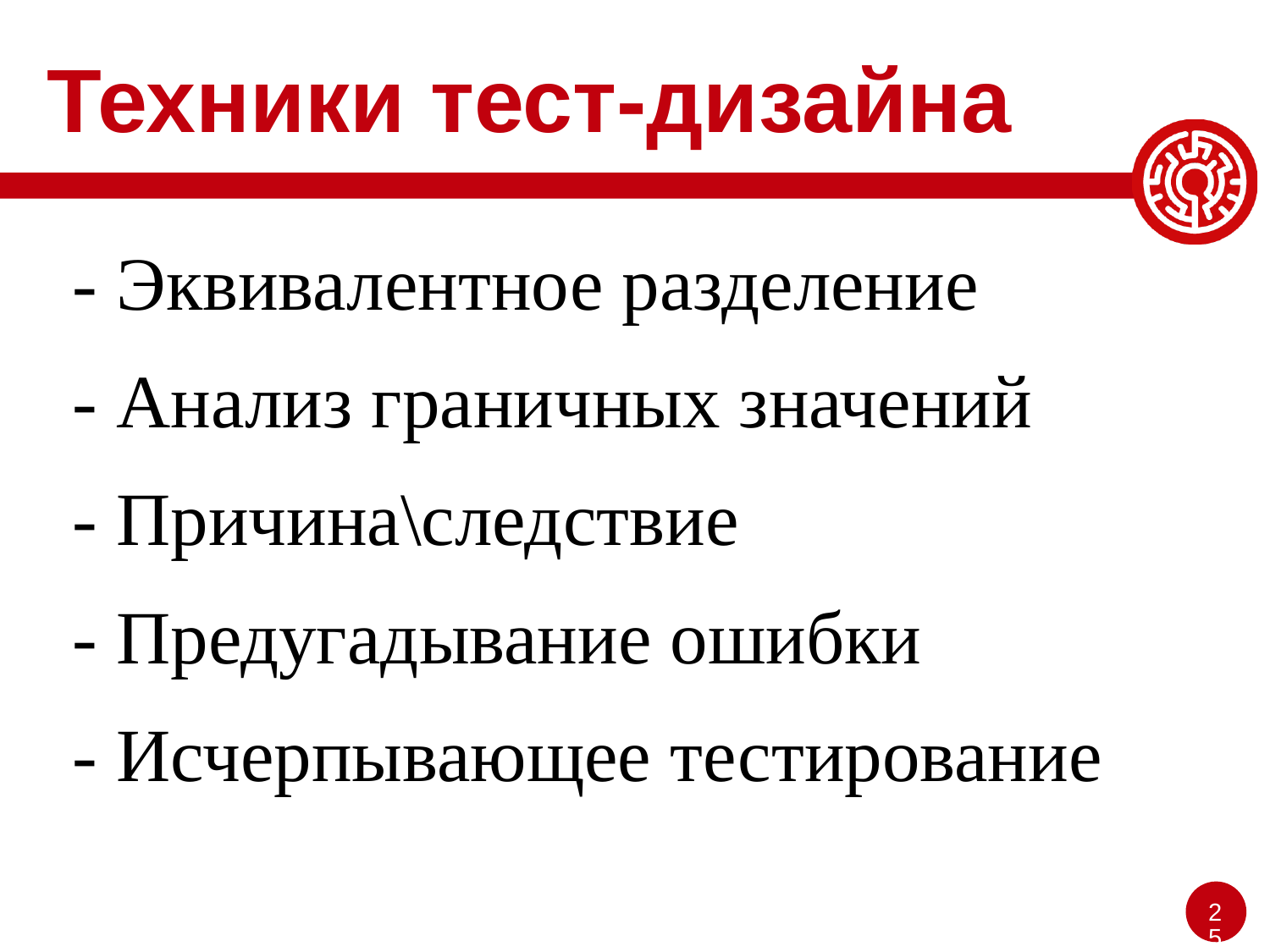

# Техники тест-дизайна
- Эквивалентное разделение
- Анализ граничных значений
- Причина\следствие
- Предугадывание ошибки
- Исчерпывающее тестирование
25